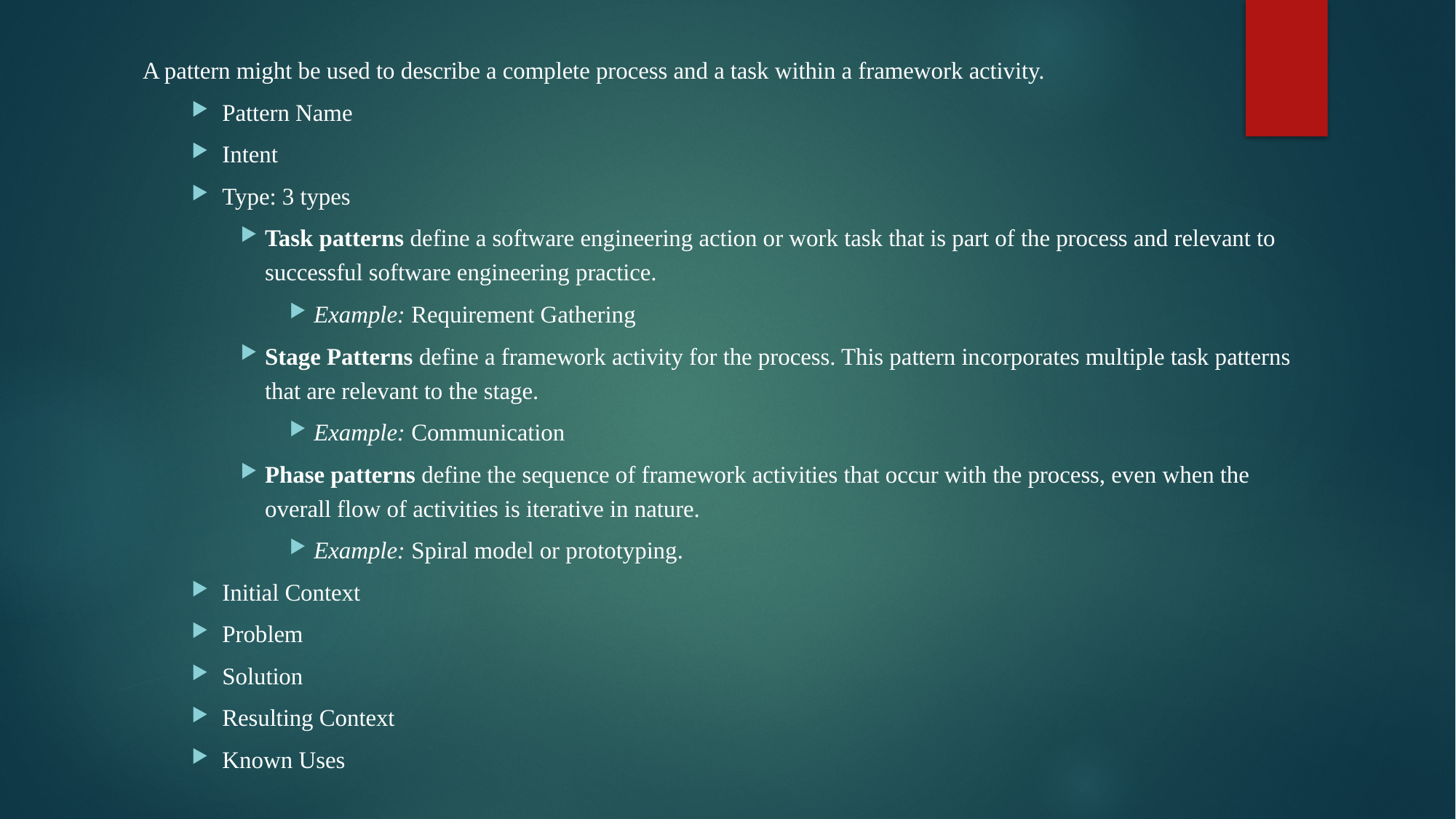

A pattern might be used to describe a complete process and a task within a framework activity.
Pattern Name
Intent
Type: 3 types
Task patterns define a software engineering action or work task that is part of the process and relevant to successful software engineering practice.
Example: Requirement Gathering
Stage Patterns define a framework activity for the process. This pattern incorporates multiple task patterns that are relevant to the stage.
Example: Communication
Phase patterns define the sequence of framework activities that occur with the process, even when the overall flow of activities is iterative in nature.
Example: Spiral model or prototyping.
Initial Context
Problem
Solution
Resulting Context
Known Uses